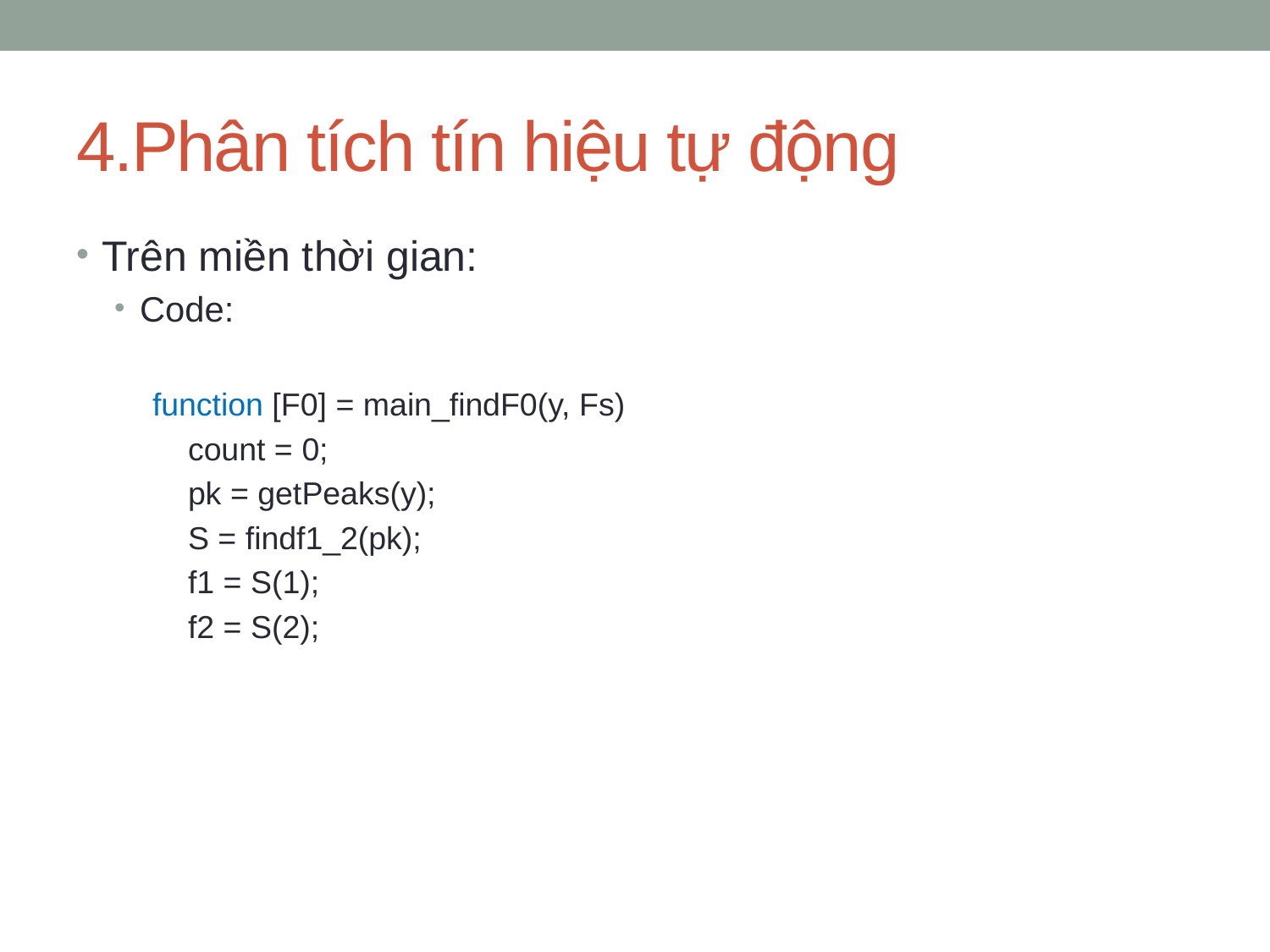

# 4.Phân tích tín hiệu tự động
Trên miền thời gian:
Code:

function [F0] = main_findF0(y, Fs)
    count = 0;
    pk = getPeaks(y);
    S = findf1_2(pk);
    f1 = S(1);
    f2 = S(2);